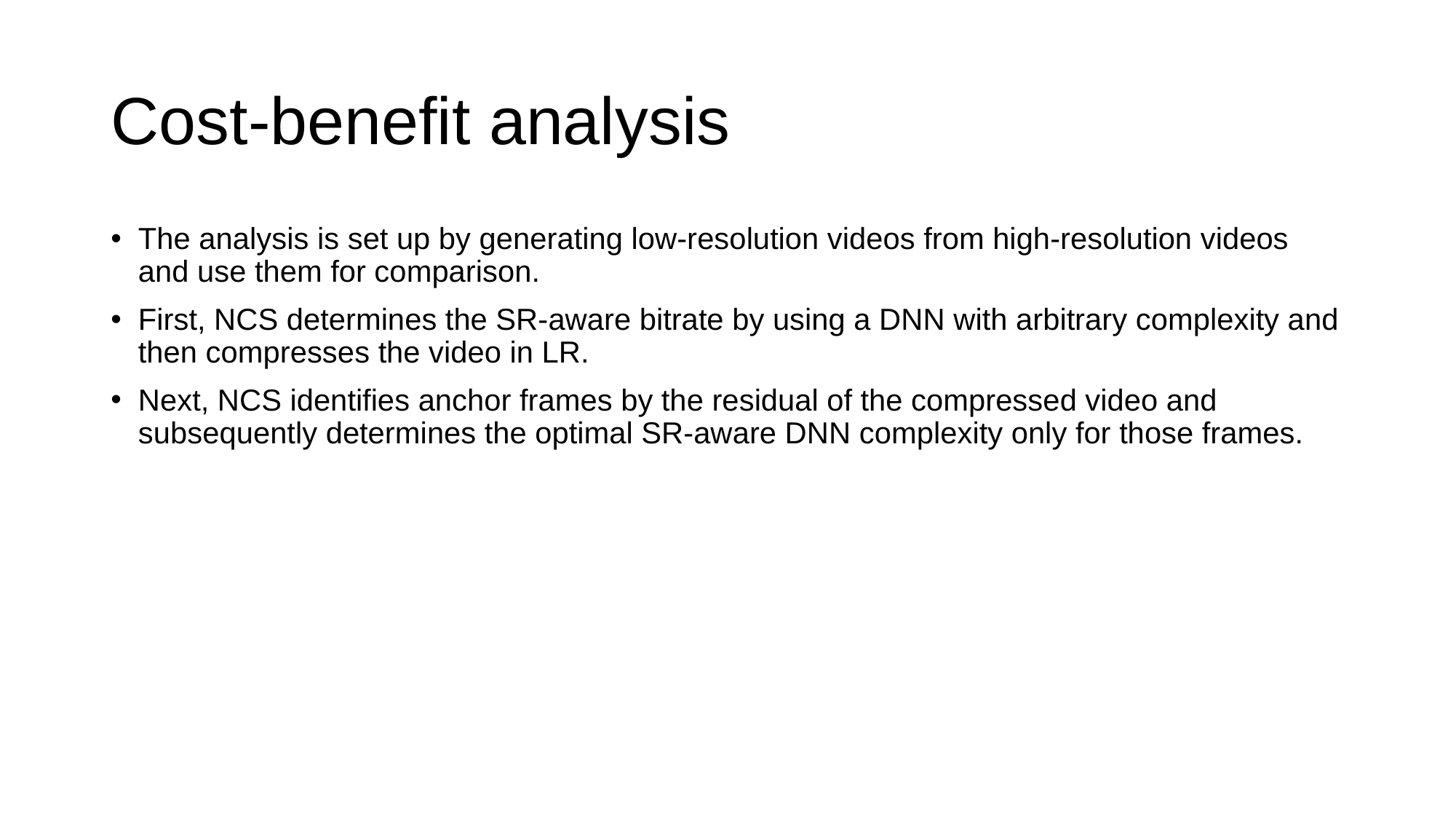

# Cost-benefit analysis
The analysis is set up by generating low-resolution videos from high-resolution videos and use them for comparison.
First, NCS determines the SR-aware bitrate by using a DNN with arbitrary complexity and then compresses the video in LR.
Next, NCS identifies anchor frames by the residual of the compressed video and subsequently determines the optimal SR-aware DNN complexity only for those frames.